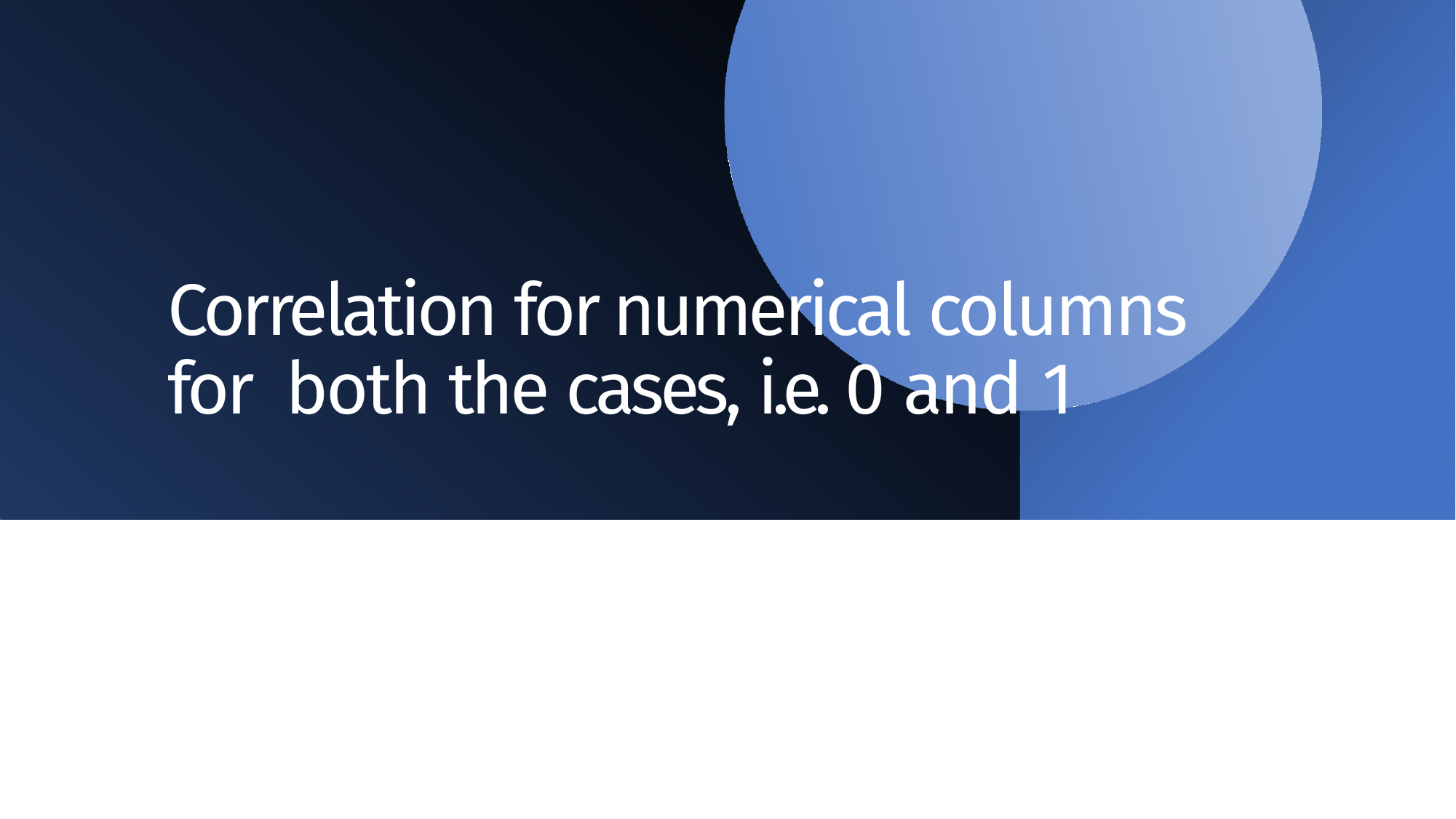

# Correlation for numerical columns for  both the cases, i.e. 0 and 1